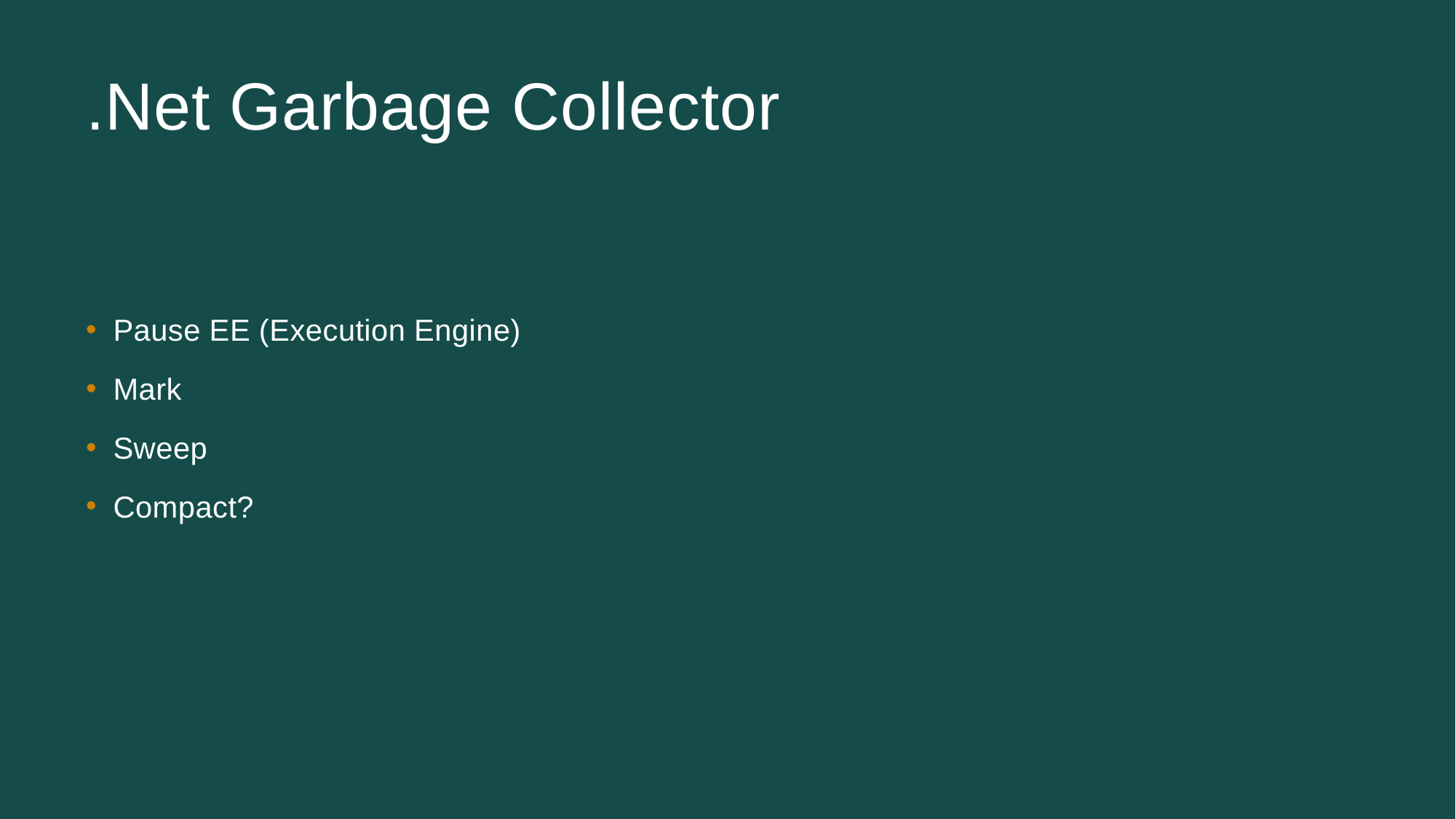

# .Net Garbage Collector
Pause EE (Execution Engine)
Mark
Sweep
Compact?